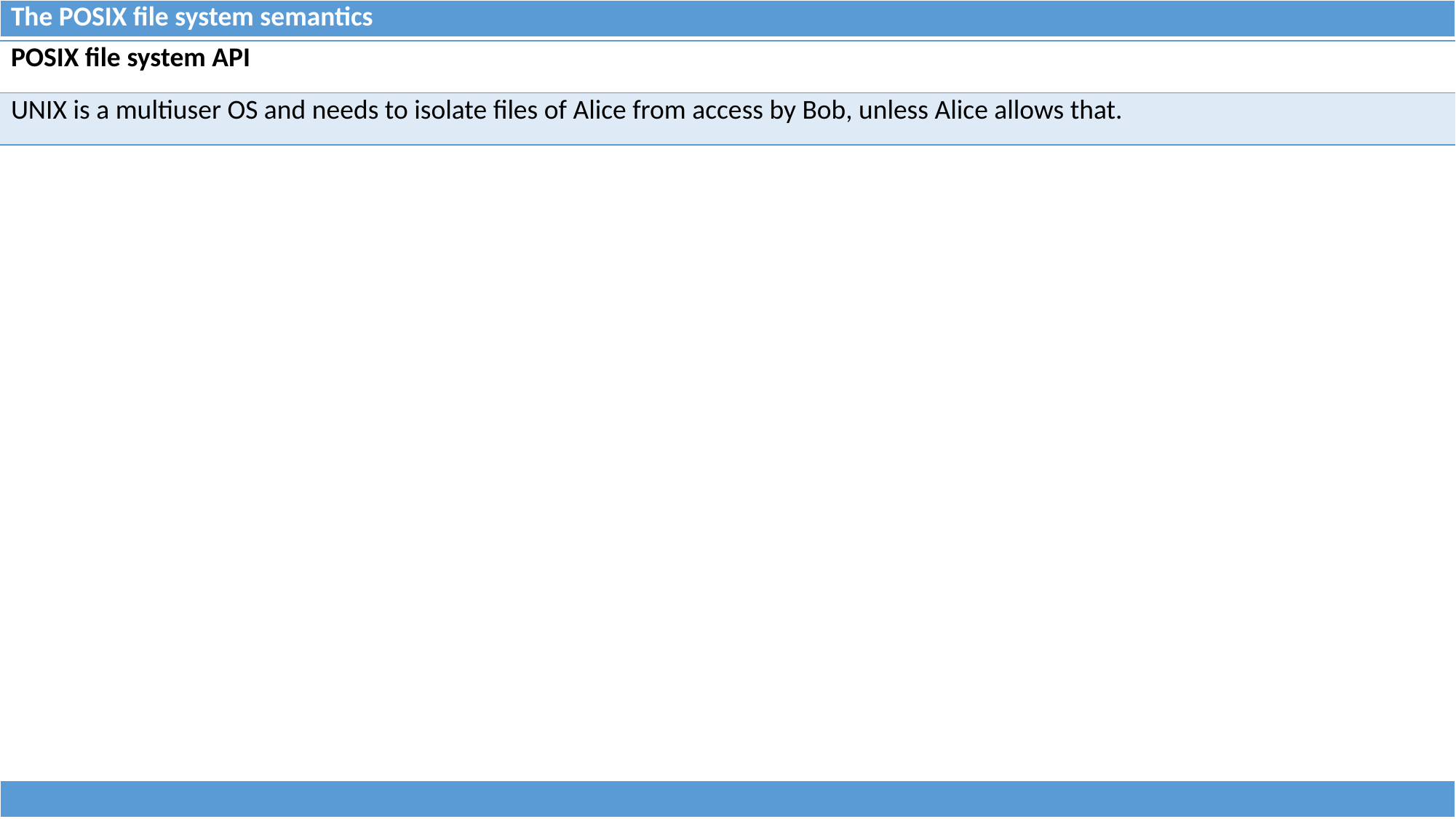

| The POSIX file system semantics |
| --- |
| POSIX file system API |
| --- |
| UNIX is a multiuser OS and needs to isolate files of Alice from access by Bob, unless Alice allows that. |
|  |
| --- |